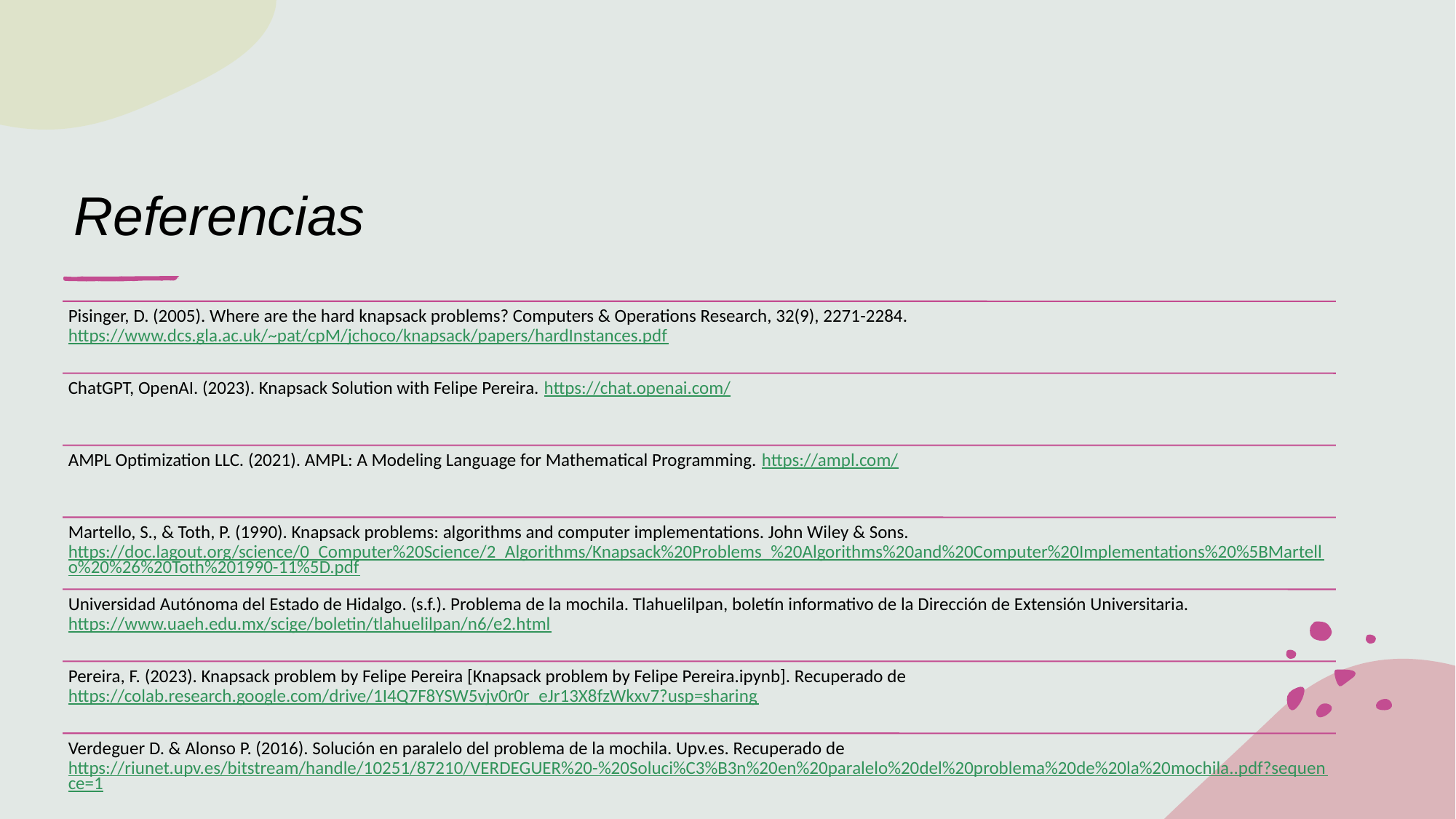

# Referencias
Pisinger, D. (2005). Where are the hard knapsack problems? Computers & Operations Research, 32(9), 2271-2284. https://www.dcs.gla.ac.uk/~pat/cpM/jchoco/knapsack/papers/hardInstances.pdf
ChatGPT, OpenAI. (2023). Knapsack Solution with Felipe Pereira. https://chat.openai.com/
AMPL Optimization LLC. (2021). AMPL: A Modeling Language for Mathematical Programming. https://ampl.com/
Martello, S., & Toth, P. (1990). Knapsack problems: algorithms and computer implementations. John Wiley & Sons. https://doc.lagout.org/science/0_Computer%20Science/2_Algorithms/Knapsack%20Problems_%20Algorithms%20and%20Computer%20Implementations%20%5BMartello%20%26%20Toth%201990-11%5D.pdf

Universidad Autónoma del Estado de Hidalgo. (s.f.). Problema de la mochila. Tlahuelilpan, boletín informativo de la Dirección de Extensión Universitaria. https://www.uaeh.edu.mx/scige/boletin/tlahuelilpan/n6/e2.html
Pereira, F. (2023). Knapsack problem by Felipe Pereira [Knapsack problem by Felipe Pereira.ipynb]. Recuperado de https://colab.research.google.com/drive/1I4Q7F8YSW5vjv0r0r_eJr13X8fzWkxv7?usp=sharing
Verdeguer D. & Alonso P. (2016). Solución en paralelo del problema de la mochila. Upv.es. Recuperado de https://riunet.upv.es/bitstream/handle/10251/87210/VERDEGUER%20-%20Soluci%C3%B3n%20en%20paralelo%20del%20problema%20de%20la%20mochila..pdf?sequence=1